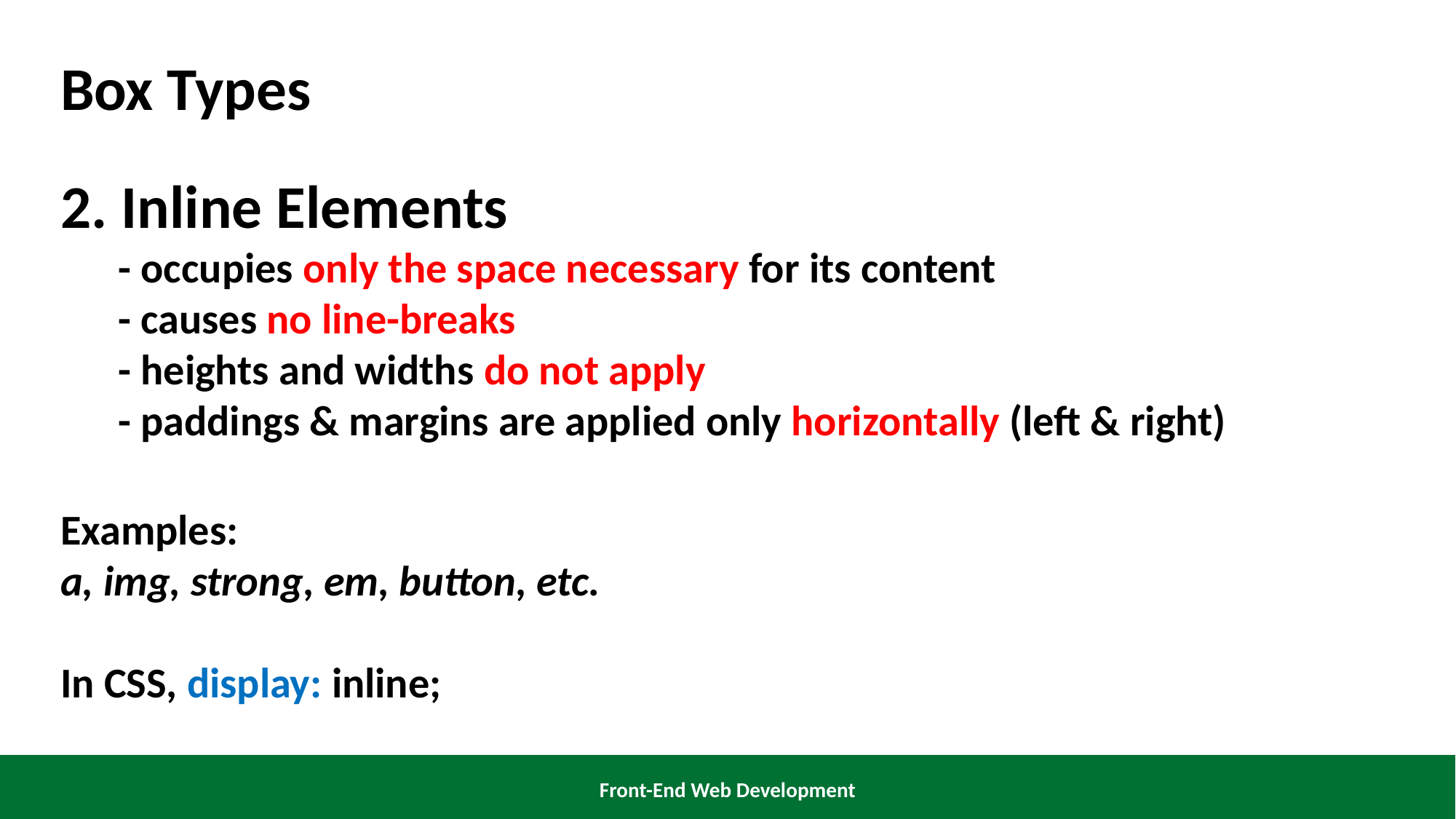

Box Types

2. Inline Elements
      - occupies only the space necessary for its content
      - causes no line-breaks
      - heights and widths do not apply
      - paddings & margins are applied only horizontally (left & right)

Examples:
a, img, strong, em, button, etc.

In CSS, display: inline;